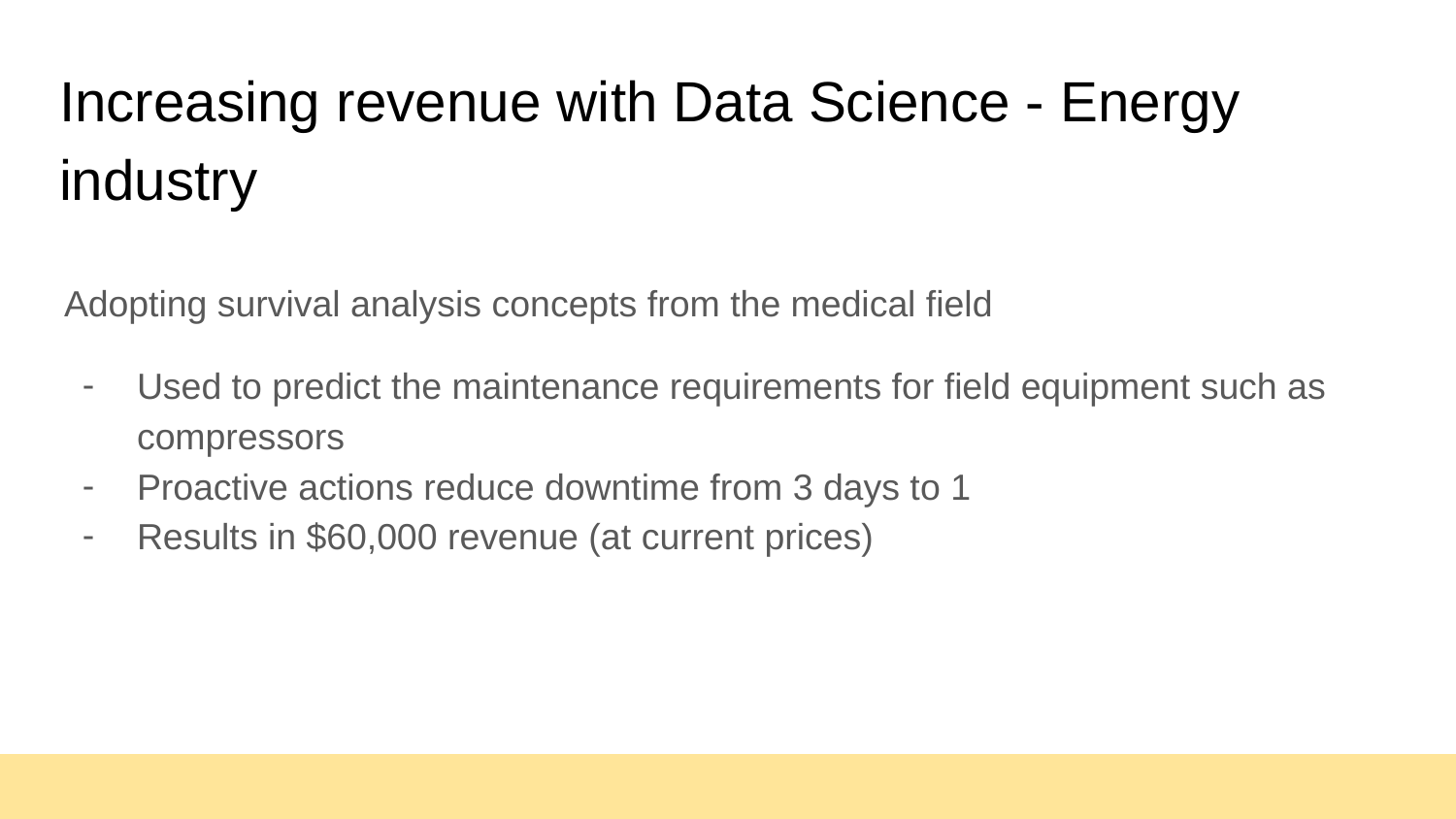

# Increasing revenue with Data Science - Energy industry

Adopting survival analysis concepts from the medical field
Used to predict the maintenance requirements for field equipment such as compressors
Proactive actions reduce downtime from 3 days to 1
Results in $60,000 revenue (at current prices)